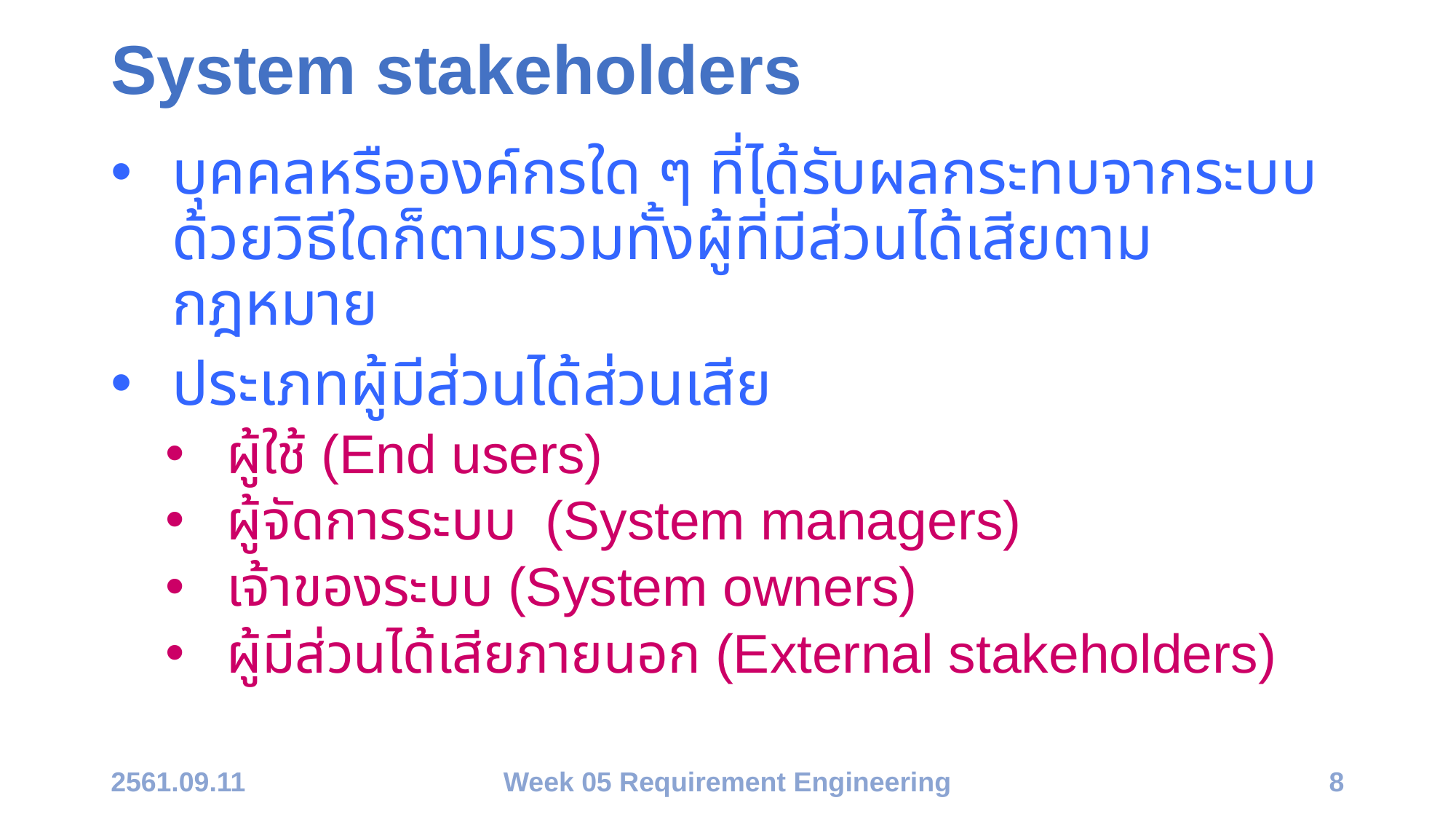

# System stakeholders
บุคคลหรือองค์กรใด ๆ ที่ได้รับผลกระทบจากระบบด้วยวิธีใดก็ตามรวมทั้งผู้ที่มีส่วนได้เสียตามกฎหมาย
ประเภทผู้มีส่วนได้ส่วนเสีย
ผู้ใช้ (End users)
ผู้จัดการระบบ  (System managers)
เจ้าของระบบ (System owners)
ผู้มีส่วนได้เสียภายนอก (External stakeholders)
2561.09.11
Week 05 Requirement Engineering
8